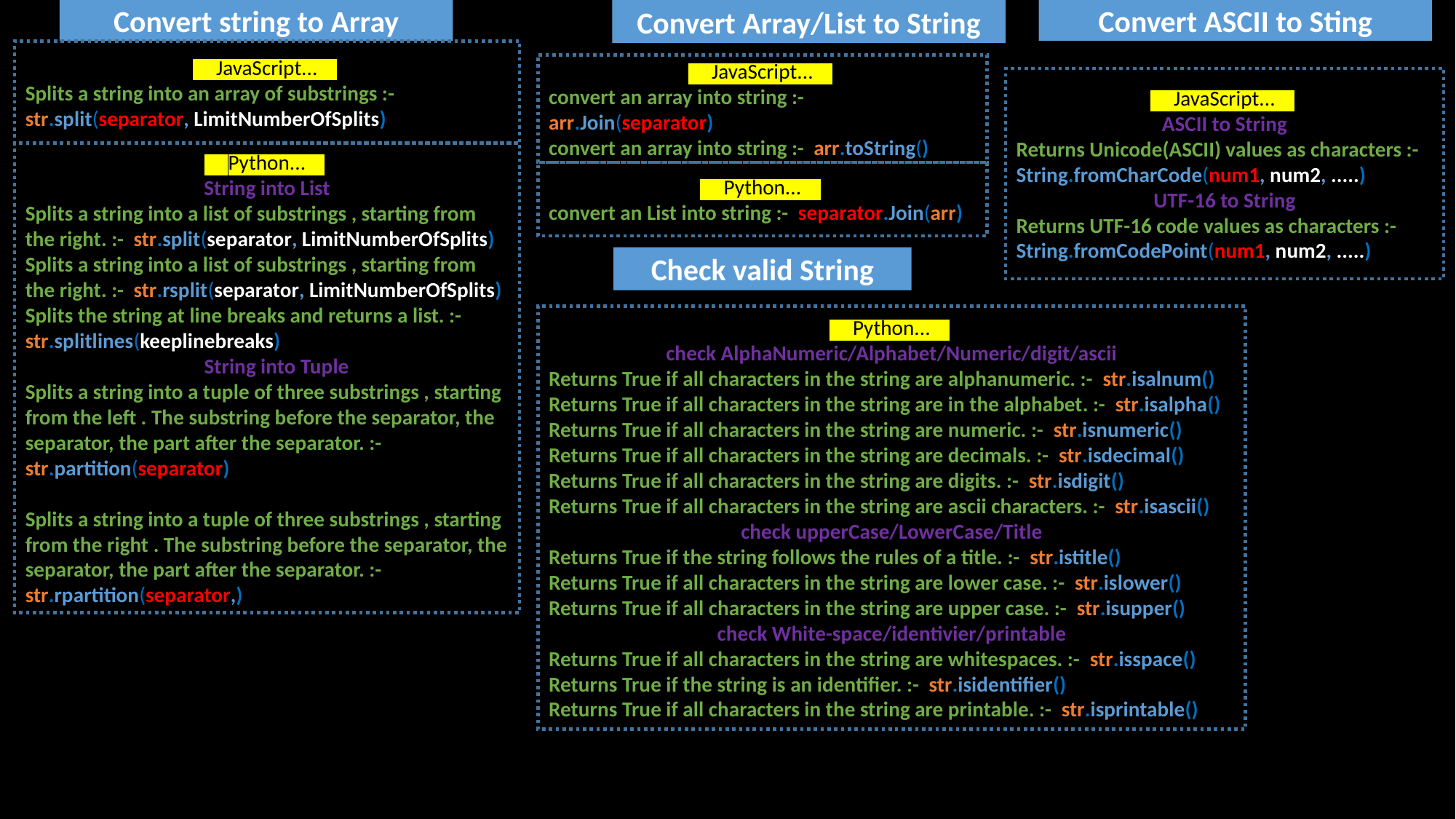

Convert string to Array
Convert Array/List to String
Convert ASCII to Sting
     JavaScript...
Splits a string into an array of substrings :-
str.split(separator, LimitNumberOfSplits)
     JavaScript...
convert an array into string :-  arr.Join(separator)
convert an array into string :-  arr.toString()
     JavaScript...
ASCII to String
Returns Unicode(ASCII) values as characters :-
String.fromCharCode(num1, num2, .....)
UTF-16 to String
Returns UTF-16 code values as characters :-
String.fromCodePoint(num1, num2, .....)
     Python...
String into List
Splits a string into a list of substrings , starting from the right. :-  str.split(separator, LimitNumberOfSplits)
Splits a string into a list of substrings , starting from the right. :-  str.rsplit(separator, LimitNumberOfSplits)
Splits the string at line breaks and returns a list. :-
str.splitlines(keeplinebreaks)
    String into Tuple
Splits a string into a tuple of three substrings , starting from the left . The substring before the separator, the separator, the part after the separator. :-    str.partition(separator)

Splits a string into a tuple of three substrings , starting from the right . The substring before the separator, the separator, the part after the separator. :-      str.rpartition(separator,)
     Python...
convert an List into string :-  separator.Join(arr)
Check valid String
     Python...
check AlphaNumeric/Alphabet/Numeric/digit/ascii
Returns True if all characters in the string are alphanumeric. :-  str.isalnum()
Returns True if all characters in the string are in the alphabet. :-  str.isalpha()
Returns True if all characters in the string are numeric. :-  str.isnumeric()
Returns True if all characters in the string are decimals. :-  str.isdecimal()
Returns True if all characters in the string are digits. :-  str.isdigit()
Returns True if all characters in the string are ascii characters. :-  str.isascii()
check upperCase/LowerCase/Title
Returns True if the string follows the rules of a title. :-  str.istitle()
Returns True if all characters in the string are lower case. :-  str.islower()
Returns True if all characters in the string are upper case. :-  str.isupper()
check White-space/identivier/printable
Returns True if all characters in the string are whitespaces. :-  str.isspace()
Returns True if the string is an identifier. :-  str.isidentifier()
Returns True if all characters in the string are printable. :-  str.isprintable()